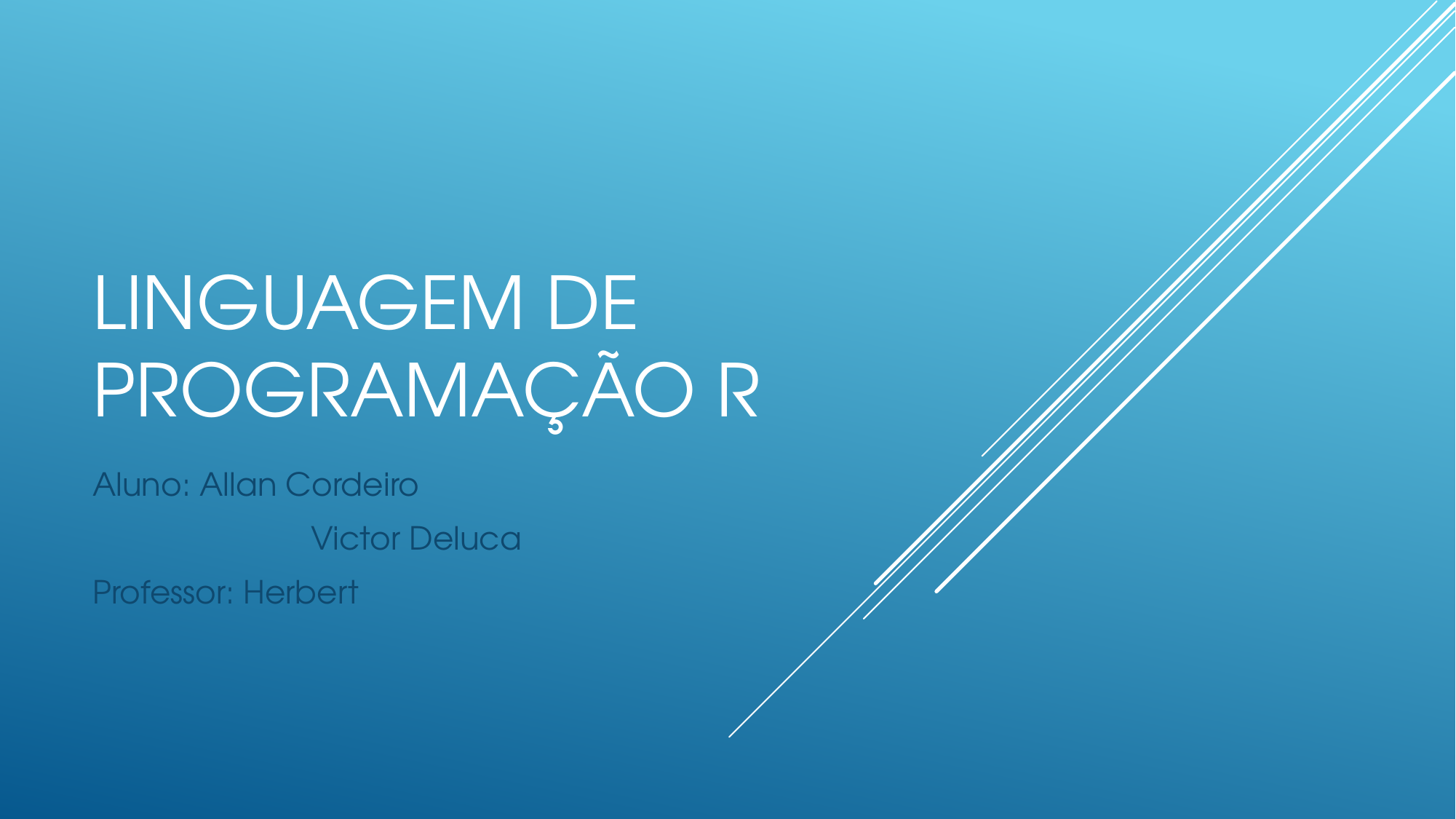

# Linguagem de programação R
Aluno: Allan Cordeiro
		Victor Deluca
Professor: Herbert